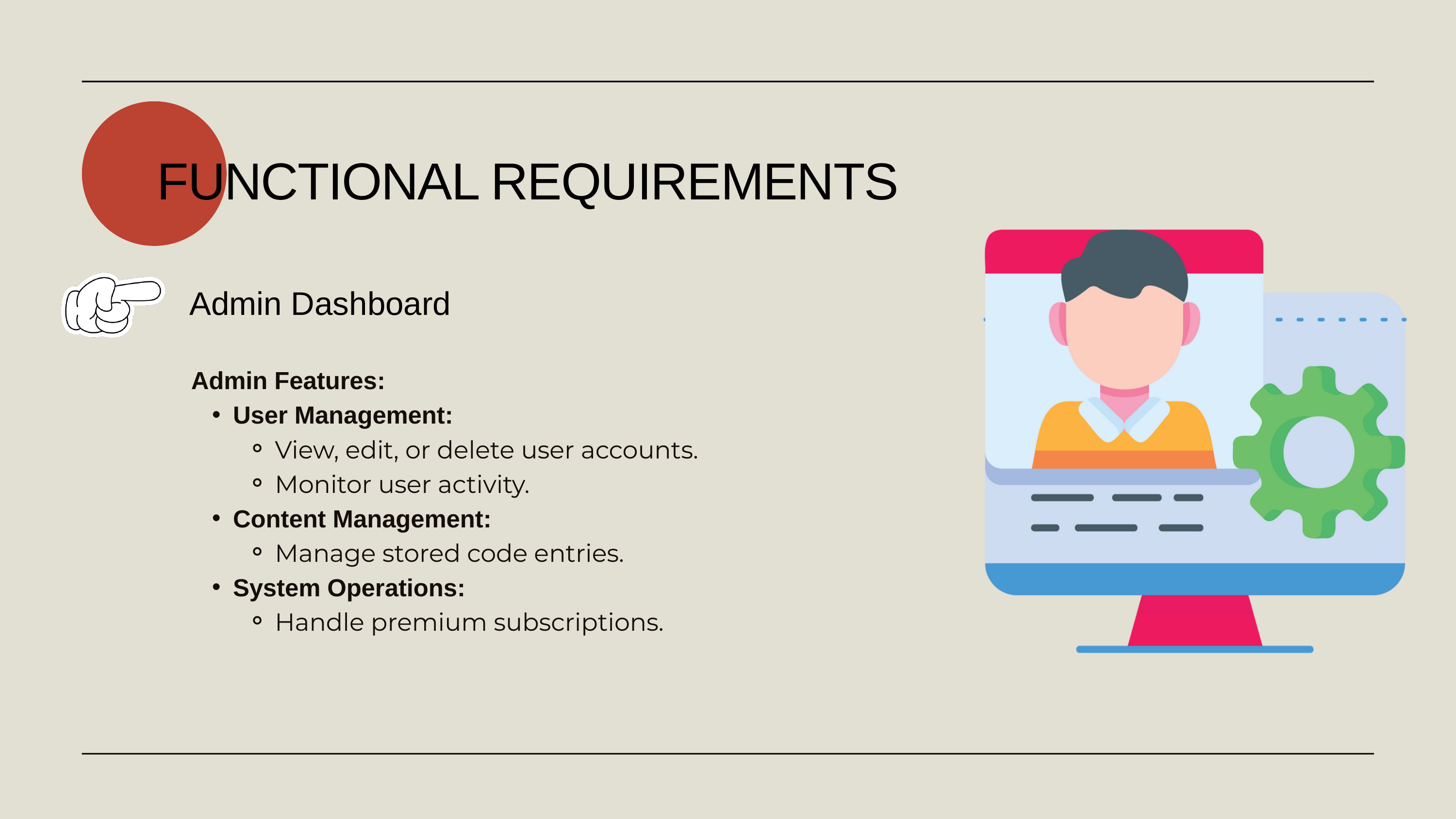

FUNCTIONAL REQUIREMENTS

Admin Dashboard
Admin Features:
User Management:
View, edit, or delete user accounts.
Monitor user activity.
Content Management:
Manage stored code entries.
System Operations:
Handle premium subscriptions.